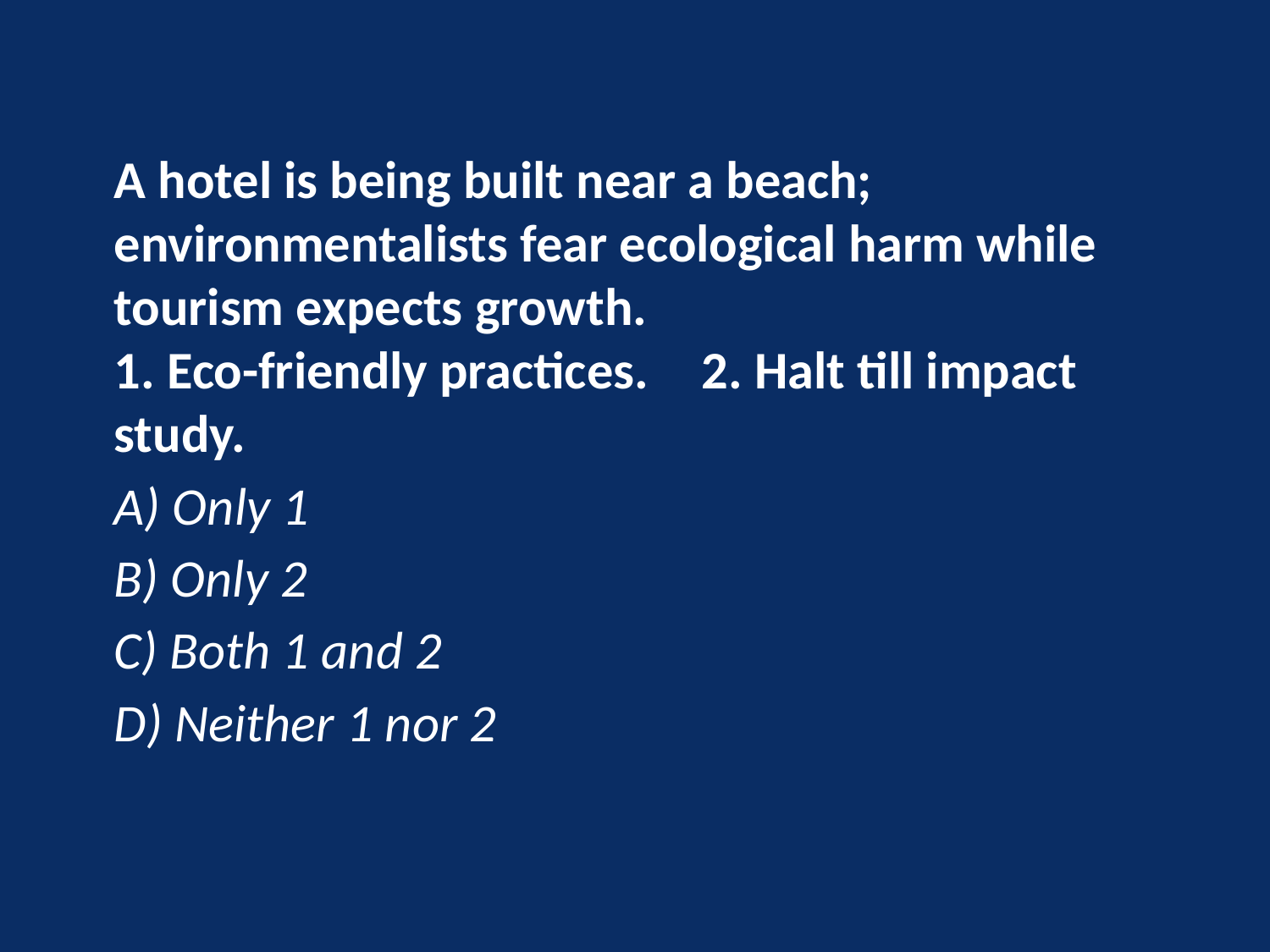

A hotel is being built near a beach; environmentalists fear ecological harm while tourism expects growth.
1. Eco-friendly practices. 2. Halt till impact study.
A) Only 1
B) Only 2
C) Both 1 and 2
D) Neither 1 nor 2